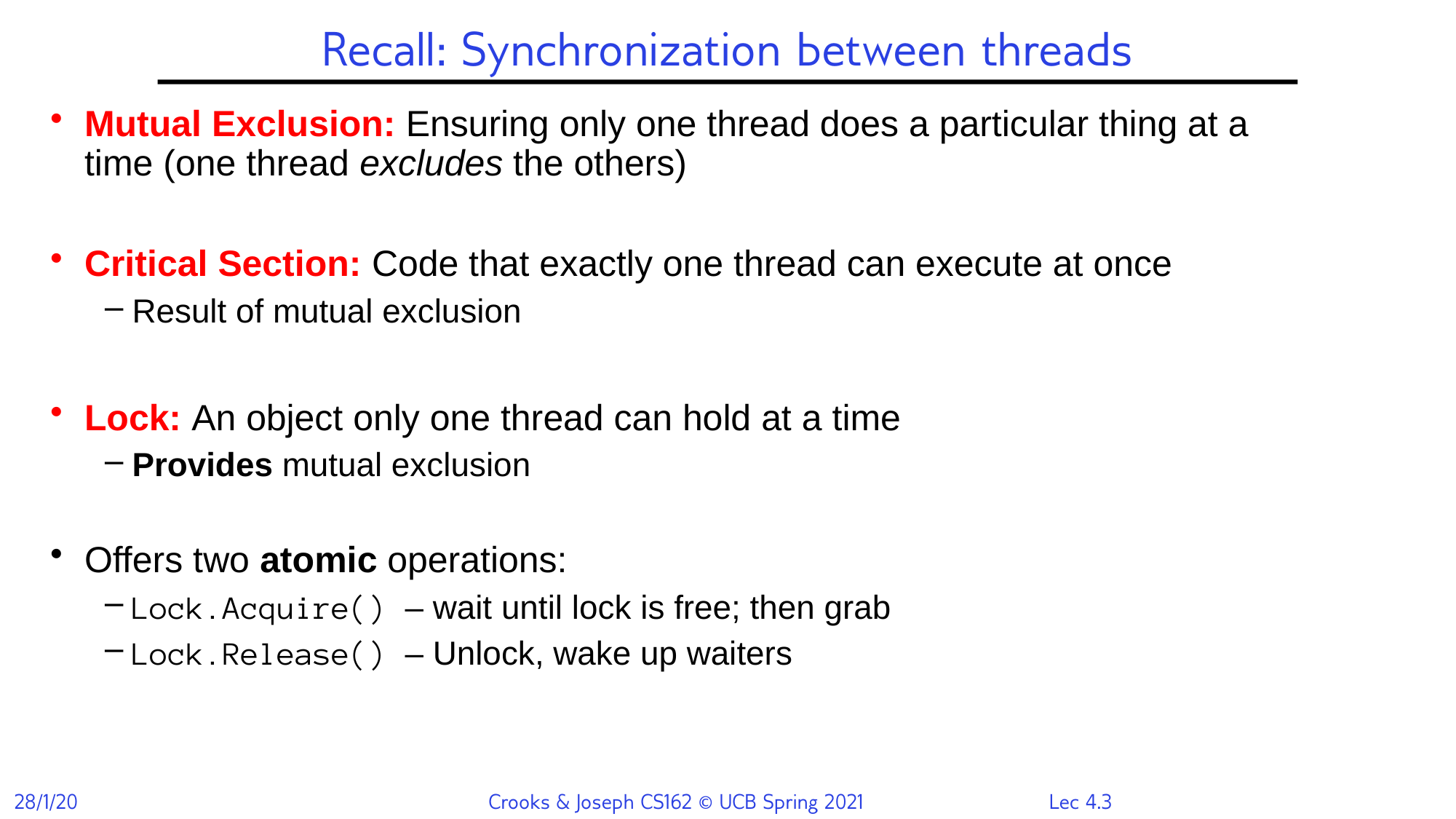

# Recall: Synchronization between threads
Mutual Exclusion: Ensuring only one thread does a particular thing at a time (one thread excludes the others)

Critical Section: Code that exactly one thread can execute at once
Result of mutual exclusion

Lock: An object only one thread can hold at a time
Provides mutual exclusion

Offers two atomic operations:
Lock.Acquire() – wait until lock is free; then grab
Lock.Release() – Unlock, wake up waiters